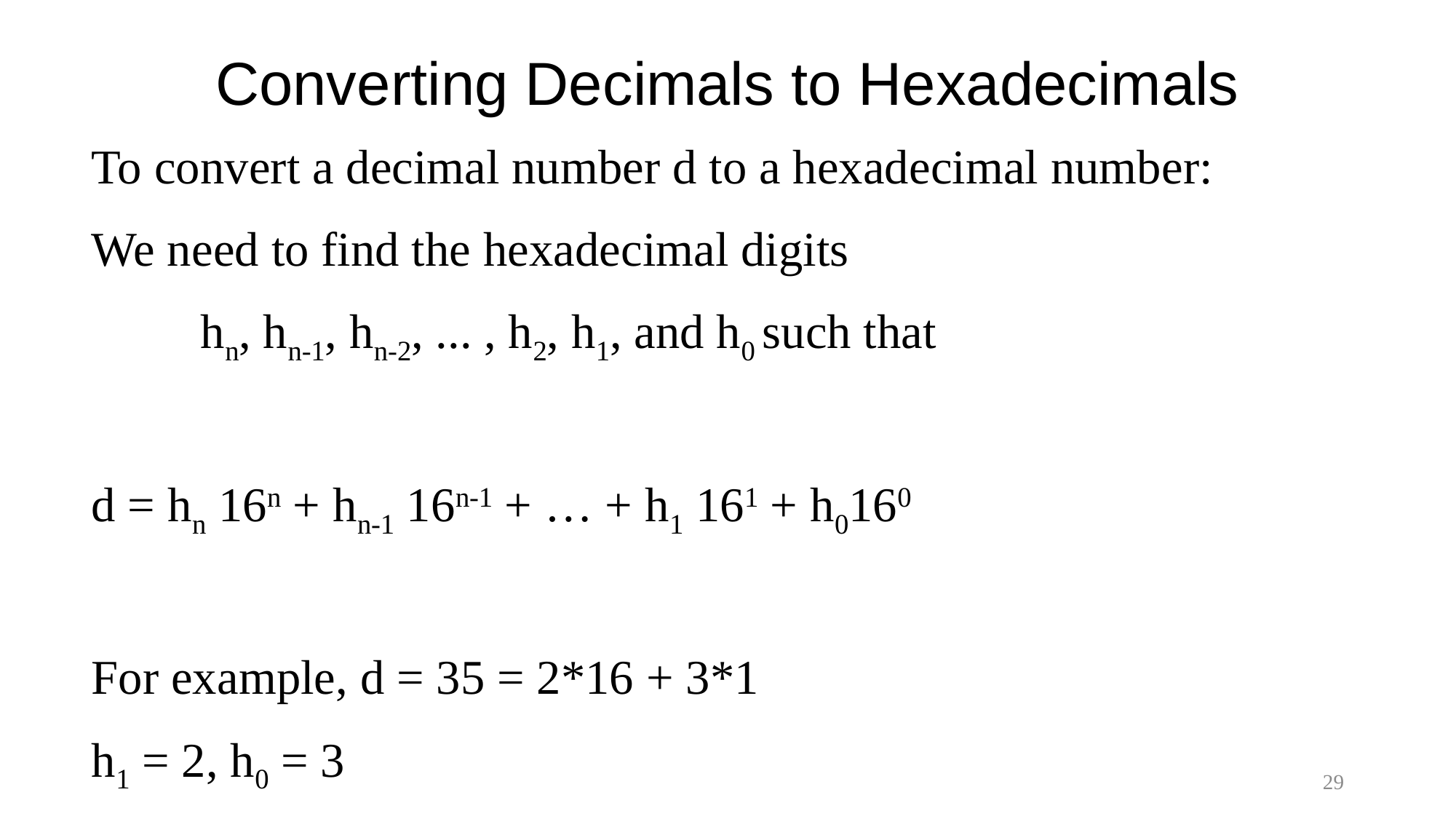

# Converting Decimals to Hexadecimals
To convert a decimal number d to a hexadecimal number:
We need to find the hexadecimal digits
	hn, hn-1, hn-2, ... , h2, h1, and h0 such that

d = hn 16n + hn-1 16n-1 + … + h1 161 + h0160

For example, d = 35 = 2*16 + 3*1
h1 = 2, h0 = 3

29